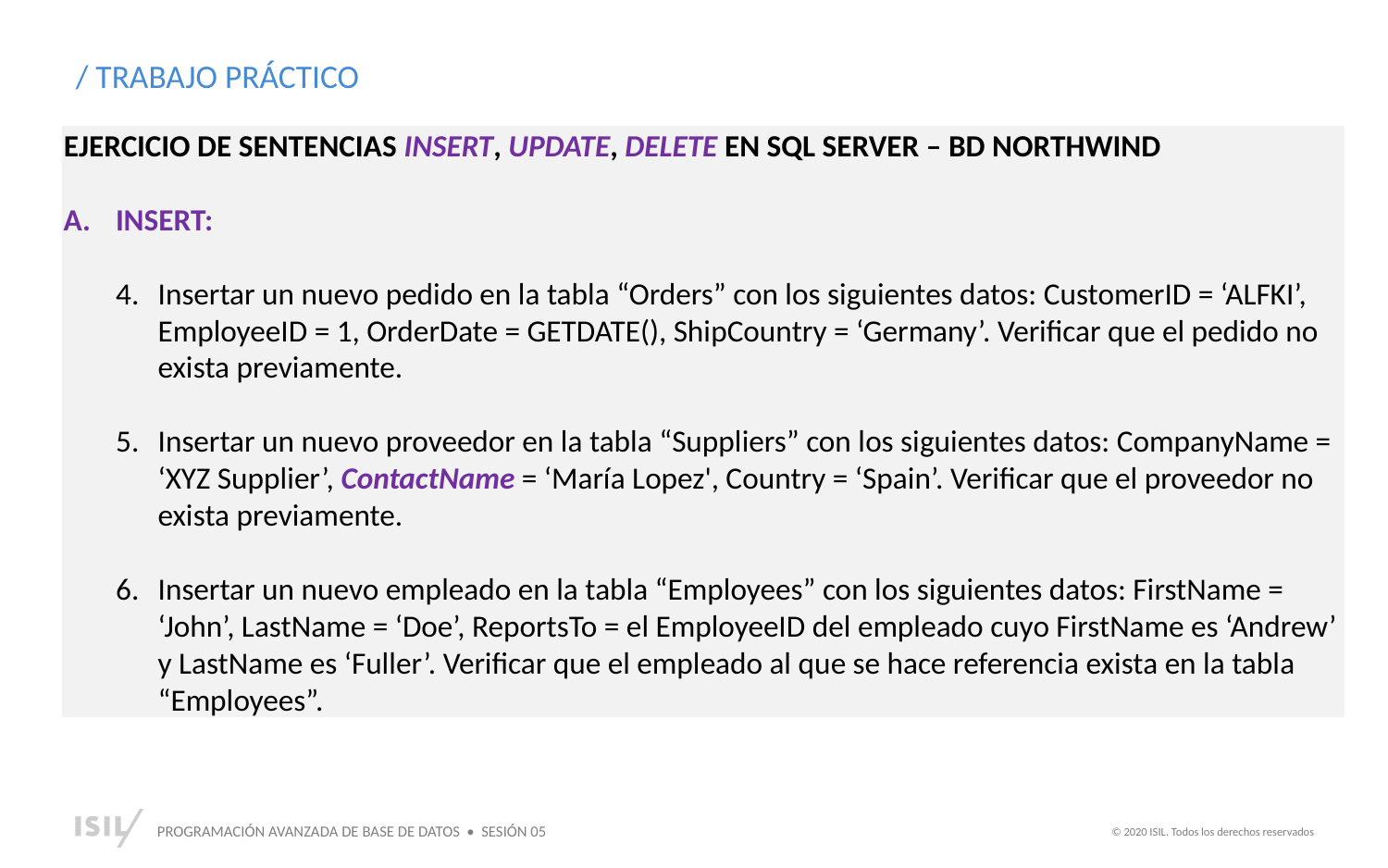

/ TRABAJO PRÁCTICO
EJERCICIO DE SENTENCIAS INSERT, UPDATE, DELETE EN SQL SERVER – BD NORTHWIND

INSERT:

Insertar un nuevo pedido en la tabla “Orders” con los siguientes datos: CustomerID = ‘ALFKI’, EmployeeID = 1, OrderDate = GETDATE(), ShipCountry = ‘Germany’. Verificar que el pedido no exista previamente.

Insertar un nuevo proveedor en la tabla “Suppliers” con los siguientes datos: CompanyName = ‘XYZ Supplier’, ContactName = ‘María Lopez', Country = ‘Spain’. Verificar que el proveedor no exista previamente.

Insertar un nuevo empleado en la tabla “Employees” con los siguientes datos: FirstName = ‘John’, LastName = ‘Doe’, ReportsTo = el EmployeeID del empleado cuyo FirstName es ‘Andrew’ y LastName es ‘Fuller’. Verificar que el empleado al que se hace referencia exista en la tabla “Employees”.